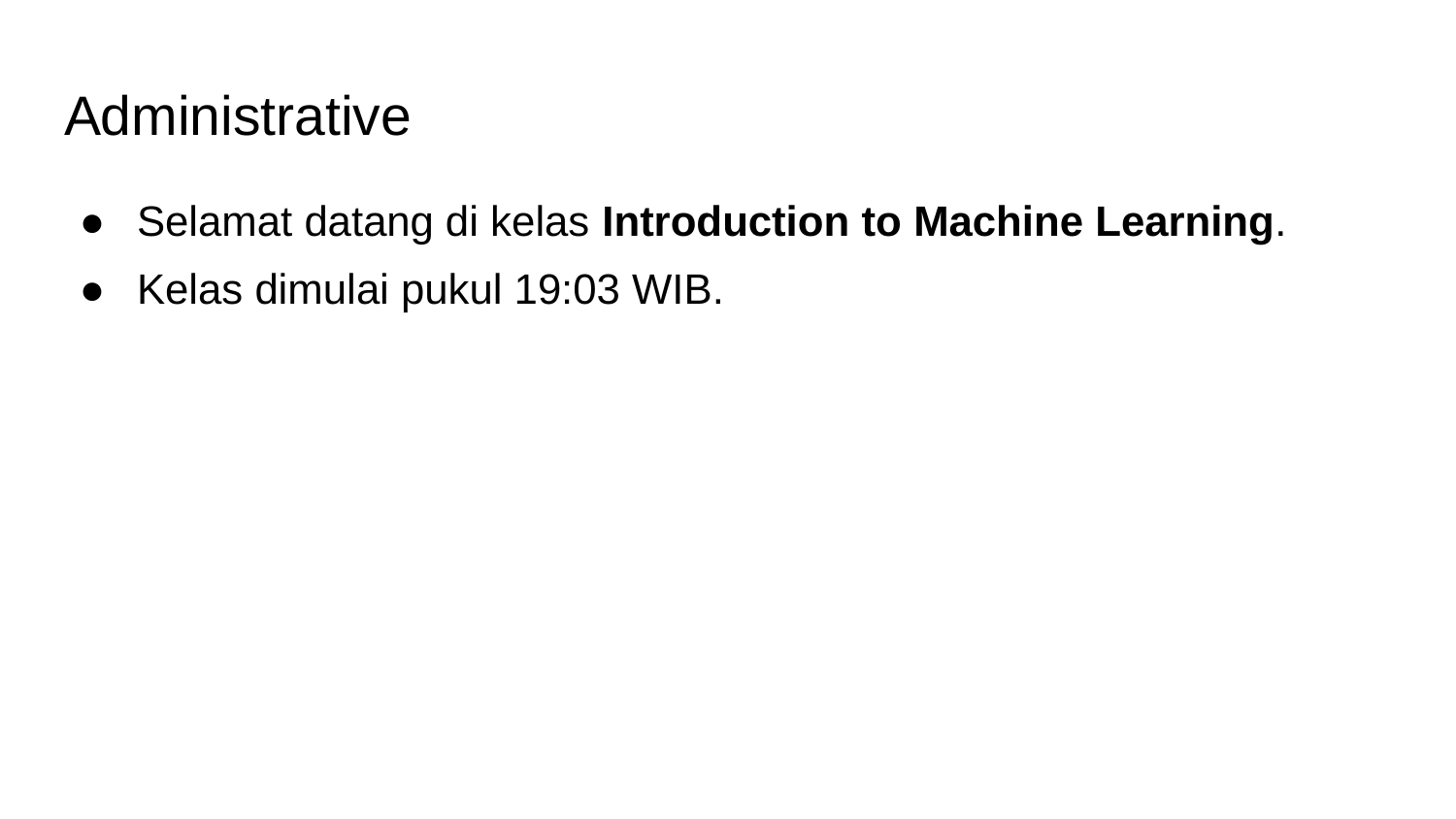

# Administrative
Selamat datang di kelas Introduction to Machine Learning.
Kelas dimulai pukul 19:03 WIB.